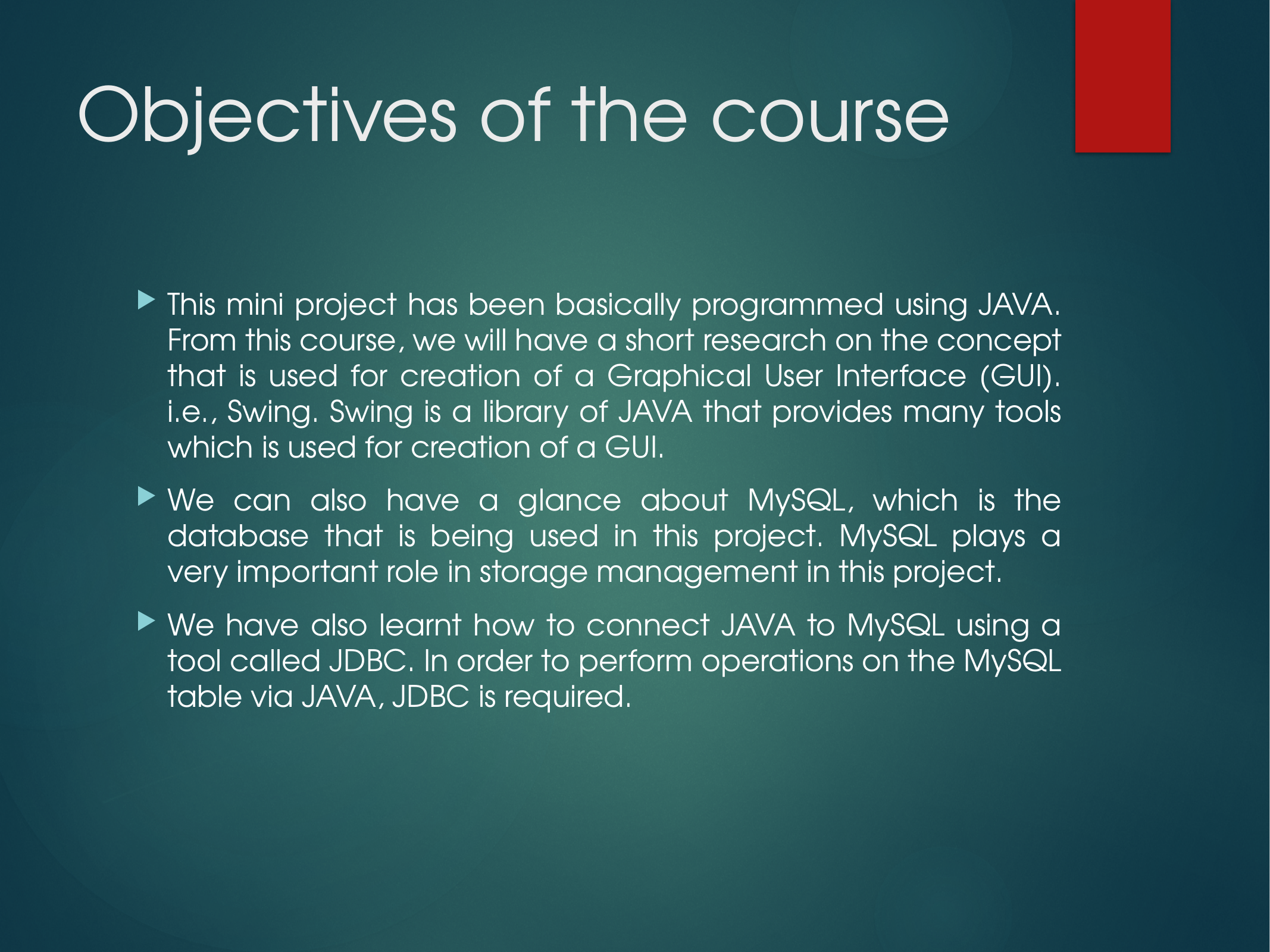

# Objectives of the course
This mini project has been basically programmed using JAVA. From this course, we will have a short research on the concept that is used for creation of a Graphical User Interface (GUI). i.e., Swing. Swing is a library of JAVA that provides many tools which is used for creation of a GUI.
We can also have a glance about MySQL, which is the database that is being used in this project. MySQL plays a very important role in storage management in this project.
We have also learnt how to connect JAVA to MySQL using a tool called JDBC. In order to perform operations on the MySQL table via JAVA, JDBC is required.